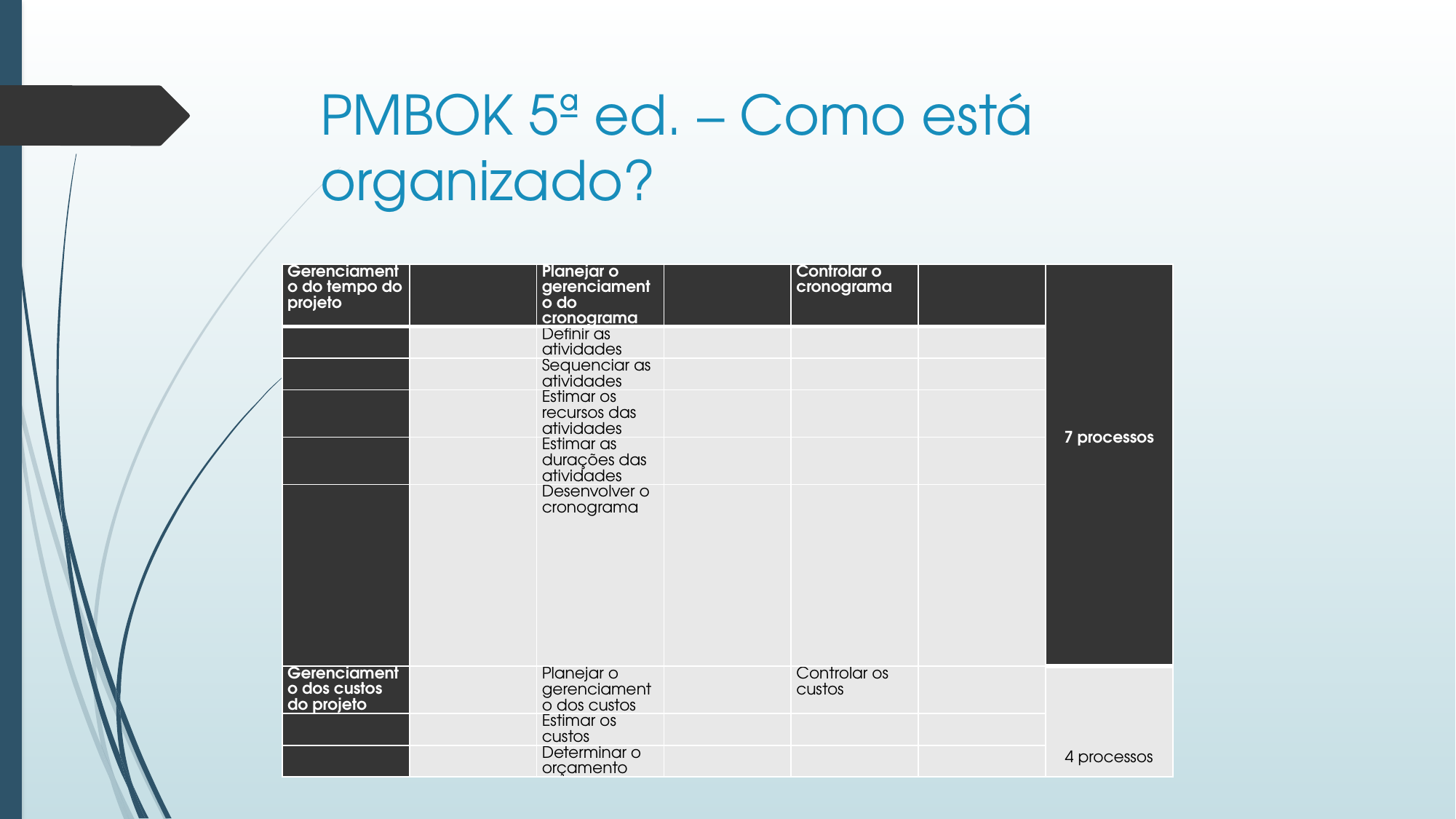

# PMBOK 5ª ed. – Como está organizado?
| Gerenciamento do tempo do projeto |  | Planejar o gerenciamento do cronograma |  | Controlar o cronograma |  | 7 processos |
| --- | --- | --- | --- | --- | --- | --- |
|  |  | Definir as atividades |  |  |  |  |
|  |  | Sequenciar as atividades |  |  |  |  |
|  |  | Estimar os recursos das atividades |  |  |  |  |
|  |  | Estimar as durações das atividades |  |  |  |  |
|  |  | Desenvolver o cronograma |  |  |  |  |
| Gerenciamento dos custos do projeto |  | Planejar o gerenciamento dos custos |  | Controlar os custos |  | 4 processos |
|  |  | Estimar os custos |  |  |  |  |
|  |  | Determinar o orçamento |  |  |  |  |